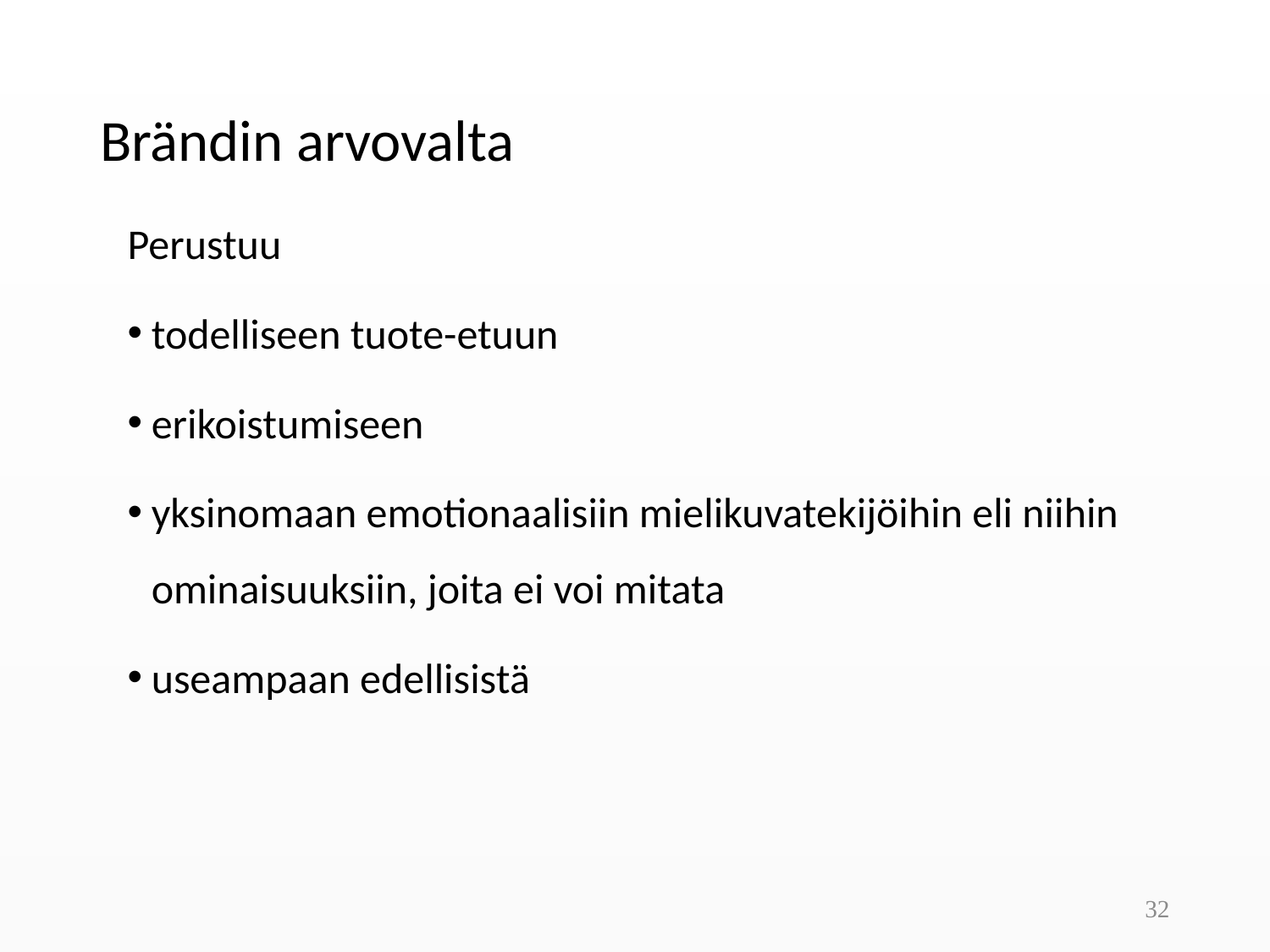

# Brändin arvovalta
Perustuu
todelliseen tuote-etuun
erikoistumiseen
yksinomaan emotionaalisiin mielikuvatekijöihin eli niihin ominaisuuksiin, joita ei voi mitata
useampaan edellisistä
32